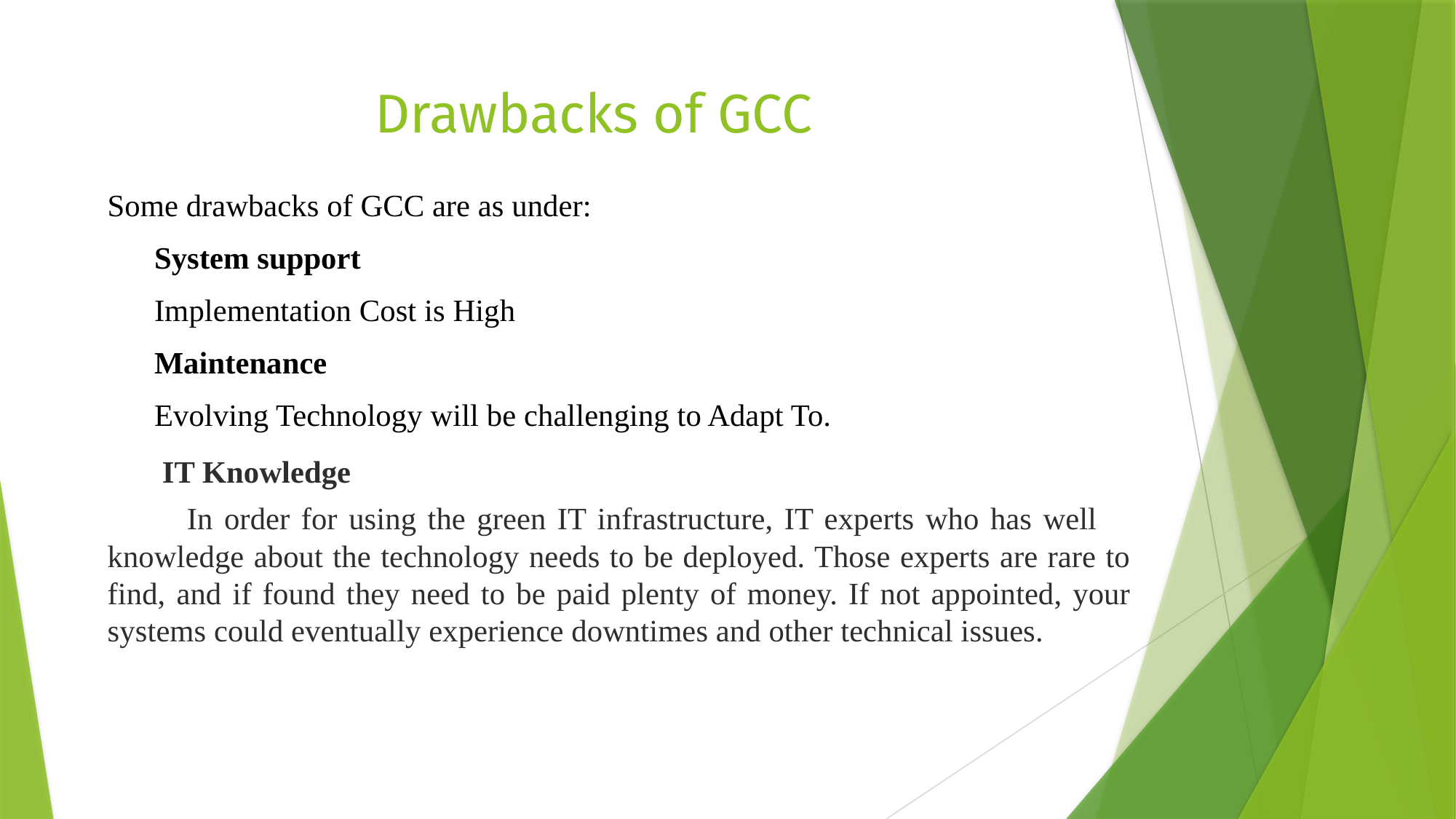

# Drawbacks of GCC
Some drawbacks of GCC are as under:
      System support
      Implementation Cost is High
      Maintenance
      Evolving Technology will be challenging to Adapt To.
       IT Knowledge
       In order for using the green IT infrastructure, IT experts who has well    knowledge about the technology needs to be deployed. Those experts are rare to find, and if found they need to be paid plenty of money. If not appointed, your systems could eventually experience downtimes and other technical issues.